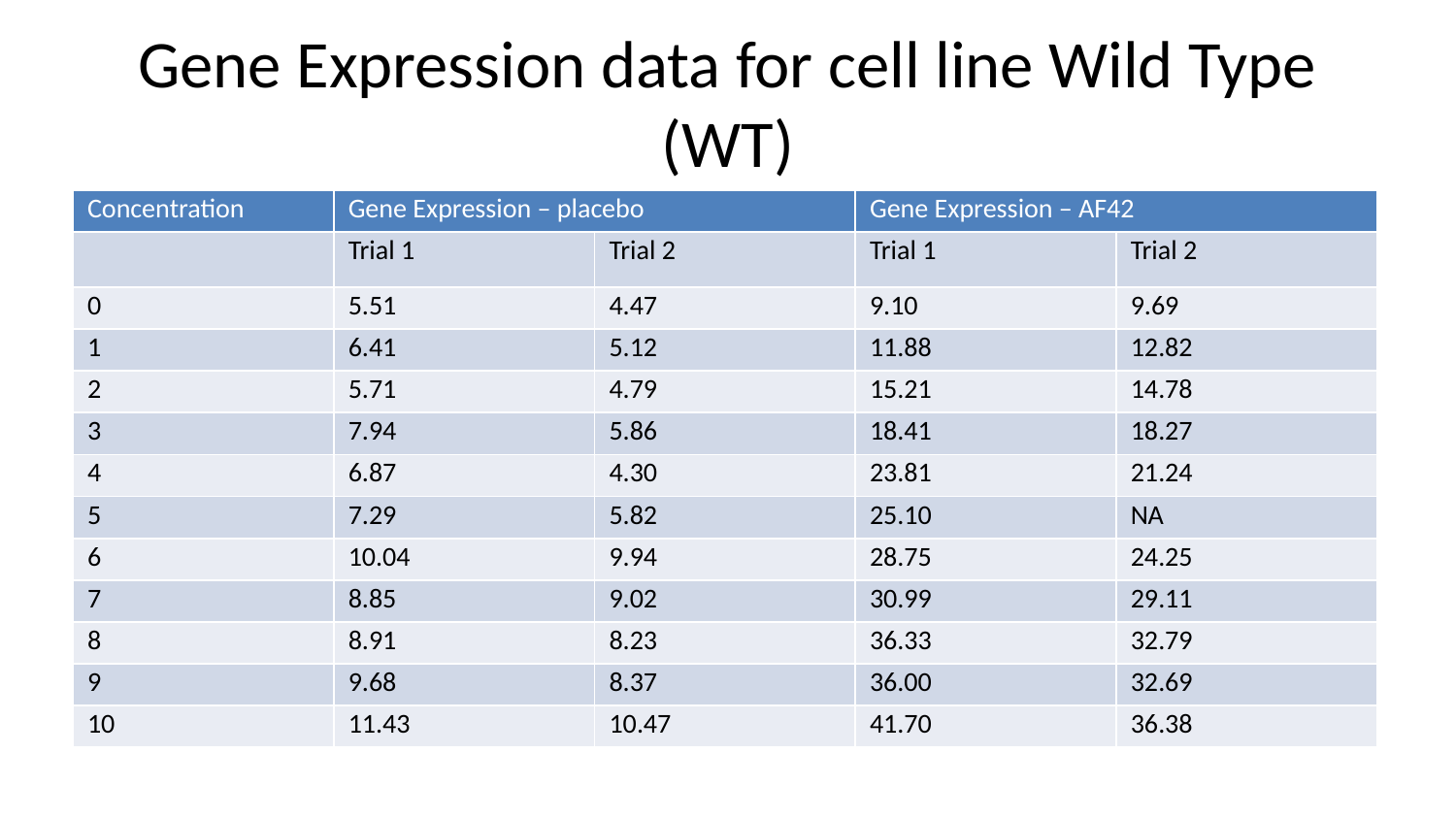

Gene Expression data for cell line Wild Type (WT)
| Concentration | Gene Expression – placebo |  | Gene Expression – AF42 |  |
| --- | --- | --- | --- | --- |
|  | Trial 1 | Trial 2 | Trial 1 | Trial 2 |
| 0 | 5.51 | 4.47 | 9.10 | 9.69 |
| 1 | 6.41 | 5.12 | 11.88 | 12.82 |
| 2 | 5.71 | 4.79 | 15.21 | 14.78 |
| 3 | 7.94 | 5.86 | 18.41 | 18.27 |
| 4 | 6.87 | 4.30 | 23.81 | 21.24 |
| 5 | 7.29 | 5.82 | 25.10 | NA |
| 6 | 10.04 | 9.94 | 28.75 | 24.25 |
| 7 | 8.85 | 9.02 | 30.99 | 29.11 |
| 8 | 8.91 | 8.23 | 36.33 | 32.79 |
| 9 | 9.68 | 8.37 | 36.00 | 32.69 |
| 10 | 11.43 | 10.47 | 41.70 | 36.38 |